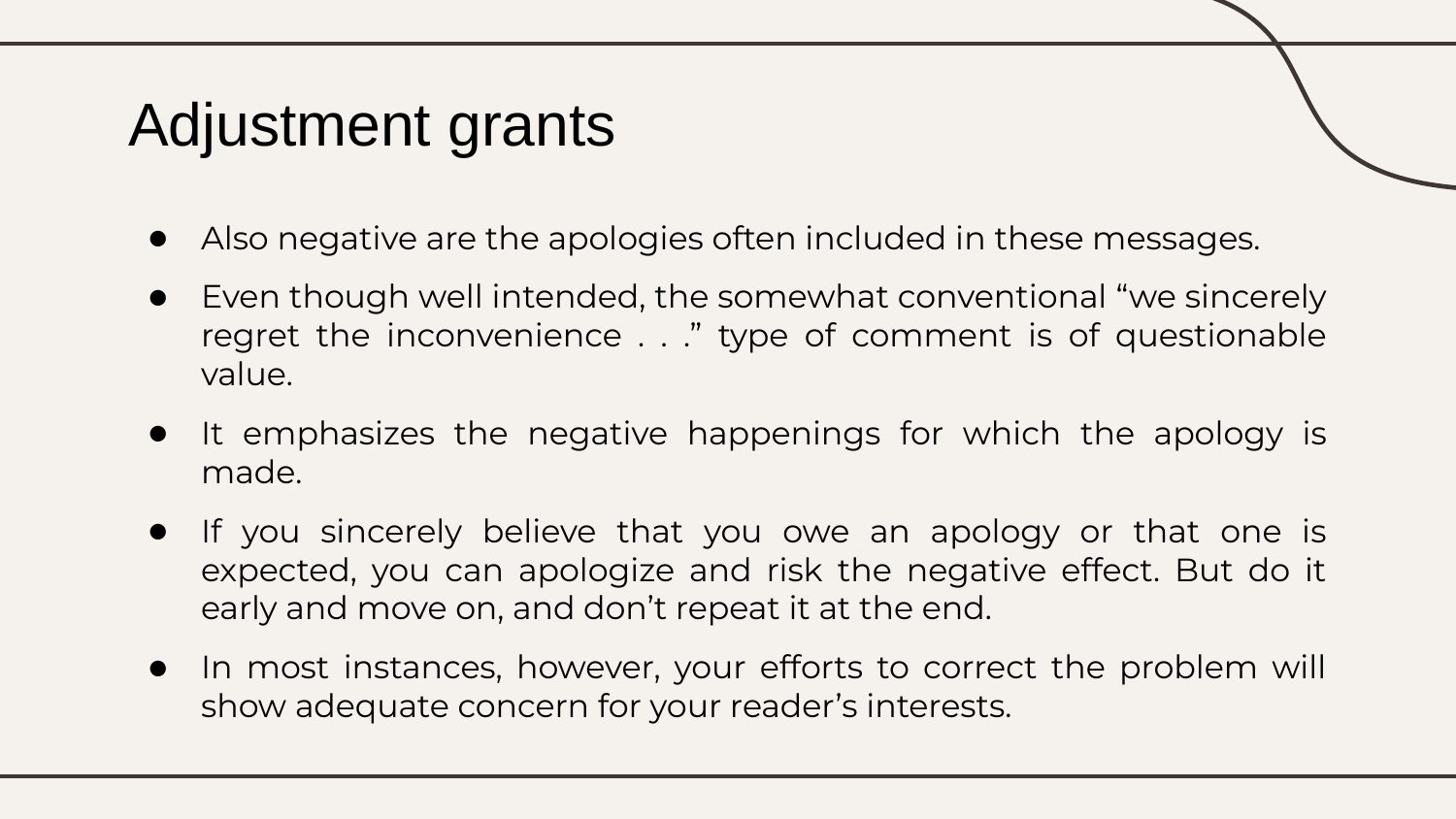

# Adjustment grants
Also negative are the apologies often included in these messages.
Even though well intended, the somewhat conventional “we sincerely regret the inconvenience . . .” type of comment is of questionable value.
It emphasizes the negative happenings for which the apology is made.
If you sincerely believe that you owe an apology or that one is expected, you can apologize and risk the negative effect. But do it early and move on, and don’t repeat it at the end.
In most instances, however, your efforts to correct the problem will show adequate concern for your reader’s interests.